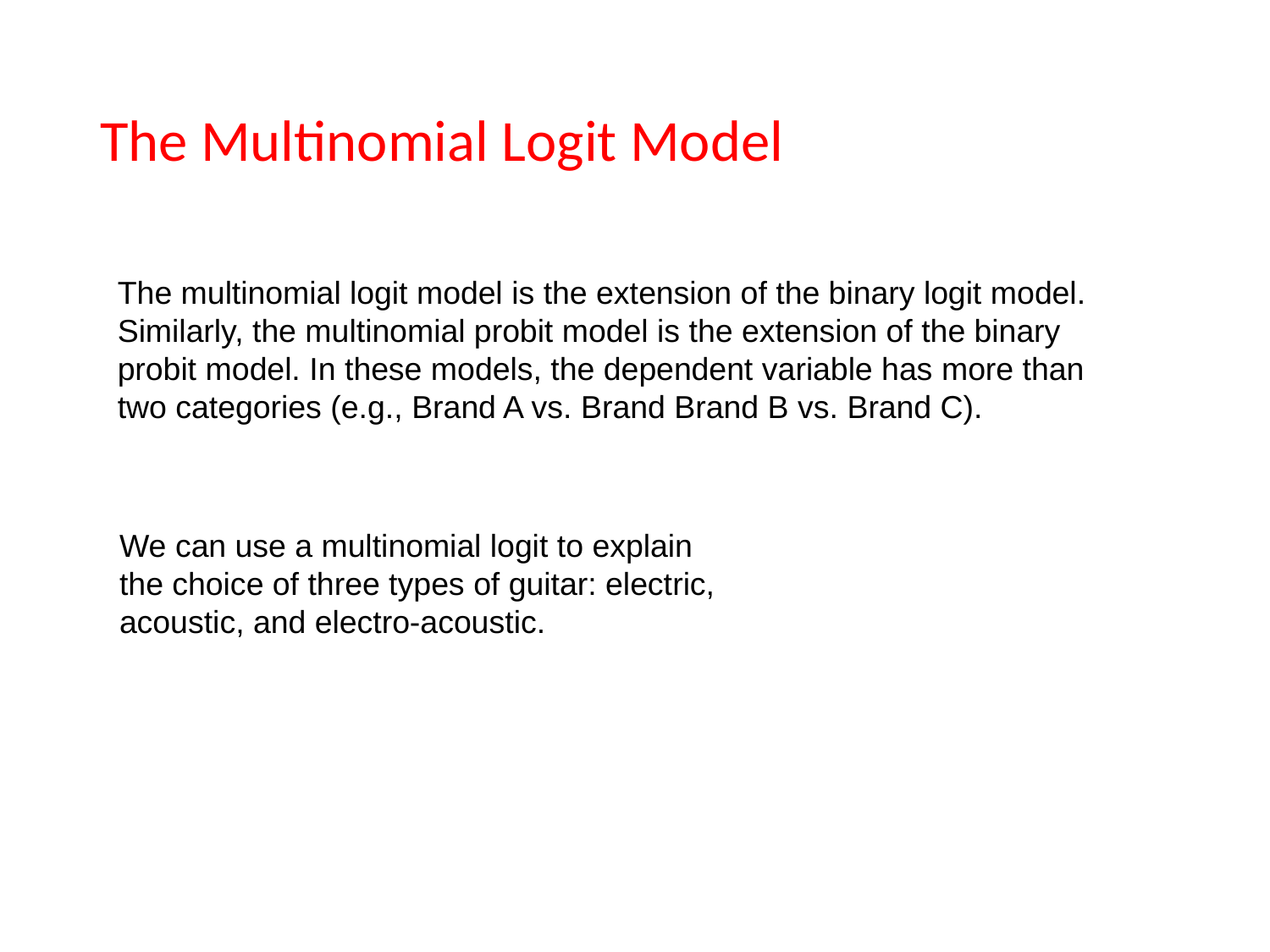

# The Multinomial Logit Model
The multinomial logit model is the extension of the binary logit model. Similarly, the multinomial probit model is the extension of the binary probit model. In these models, the dependent variable has more than two categories (e.g., Brand A vs. Brand Brand B vs. Brand C).
We can use a multinomial logit to explain the choice of three types of guitar: electric, acoustic, and electro-acoustic.